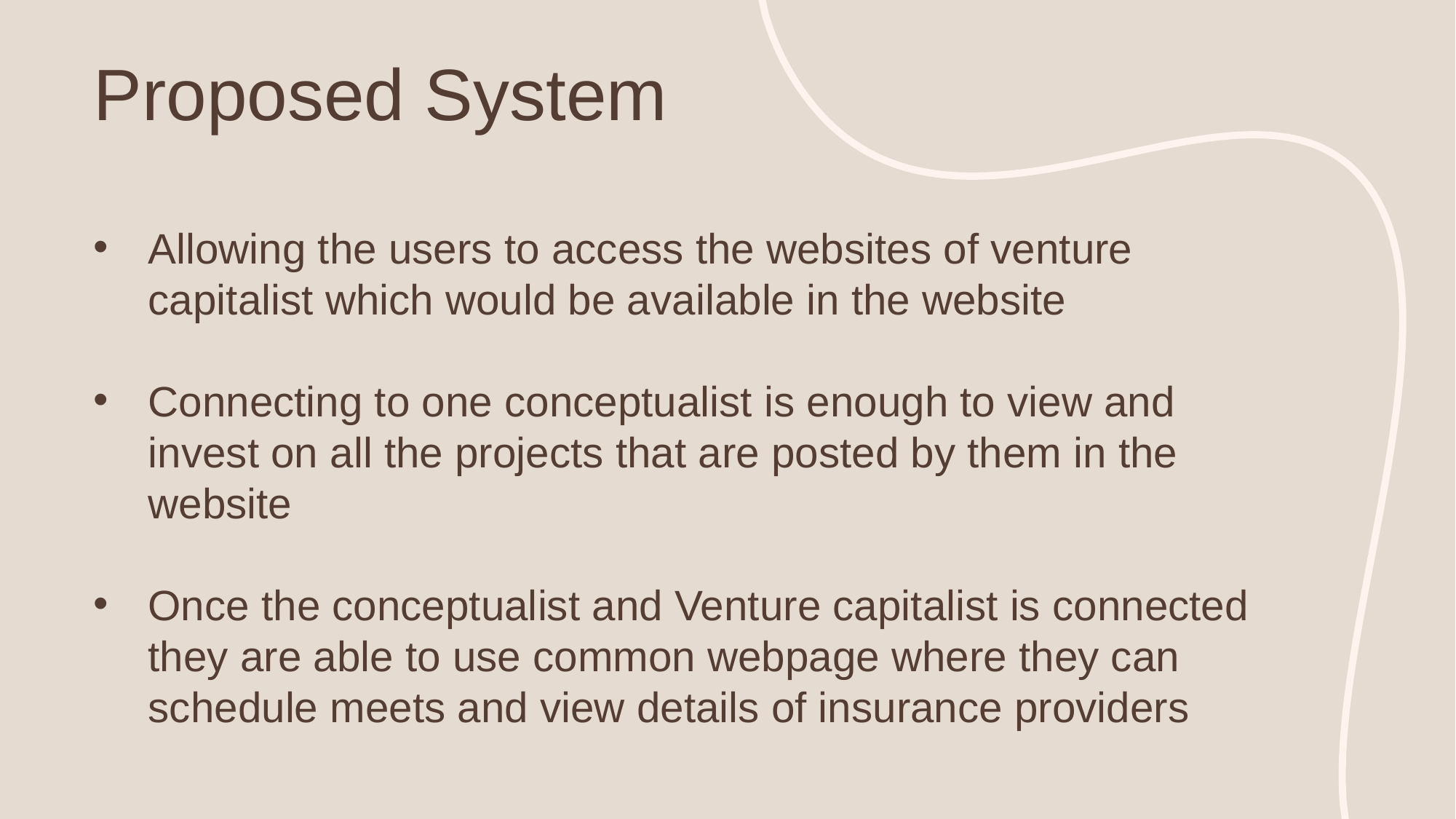

# Proposed System
Allowing the users to access the websites of venture capitalist which would be available in the website

Connecting to one conceptualist is enough to view and invest on all the projects that are posted by them in the website

Once the conceptualist and Venture capitalist is connected they are able to use common webpage where they can schedule meets and view details of insurance providers